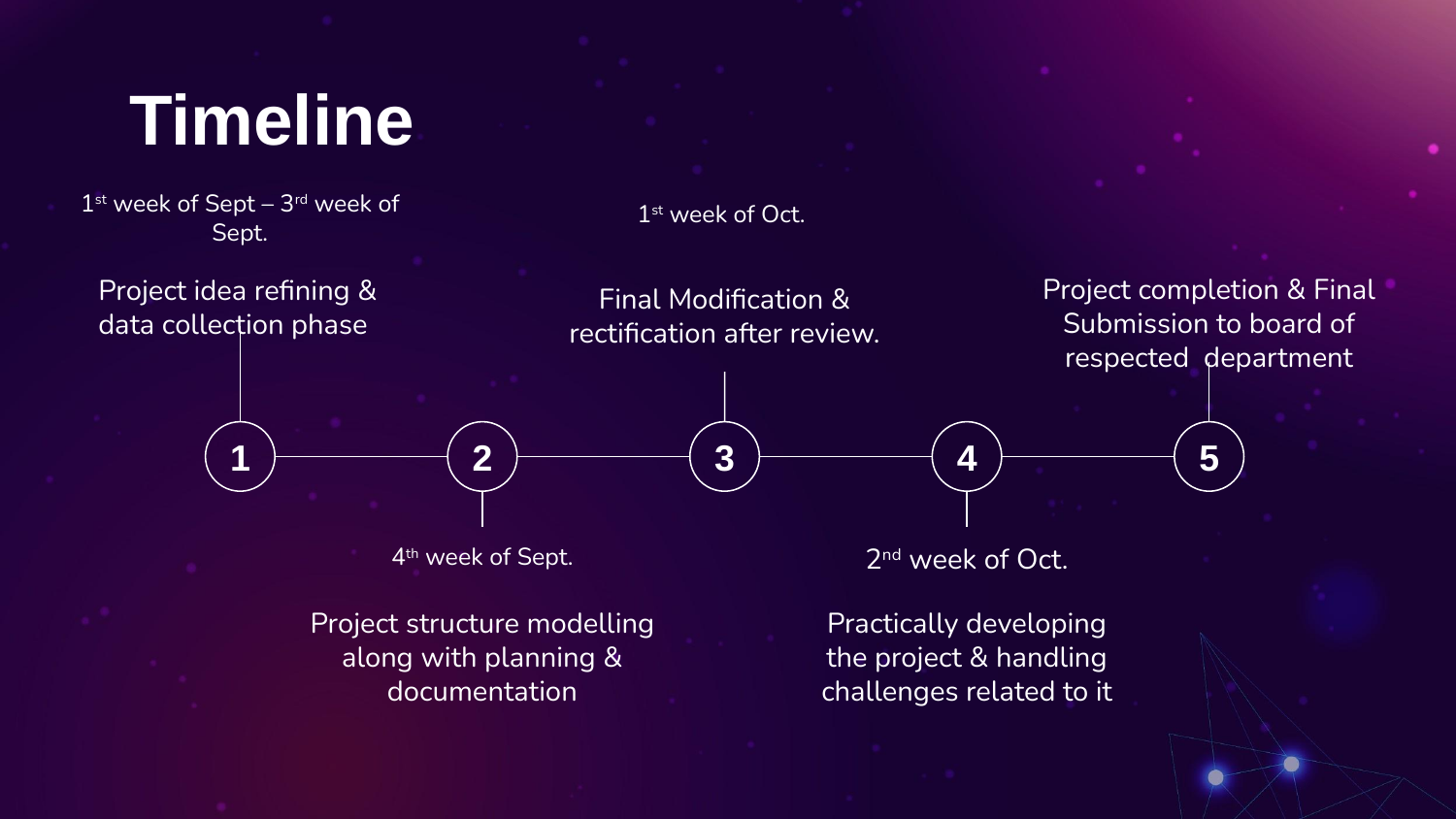

# Timeline
1st week of Sept – 3rd week of Sept.
1st week of Oct.

Project completion & Final Submission to board of respected  department
Project idea refining & data collection phase
Final Modification & rectification after review.
5
1
2
3
4
4th week of Sept.
2nd week of Oct.
Project structure modelling along with planning & documentation
Practically developing the project & handling challenges related to it